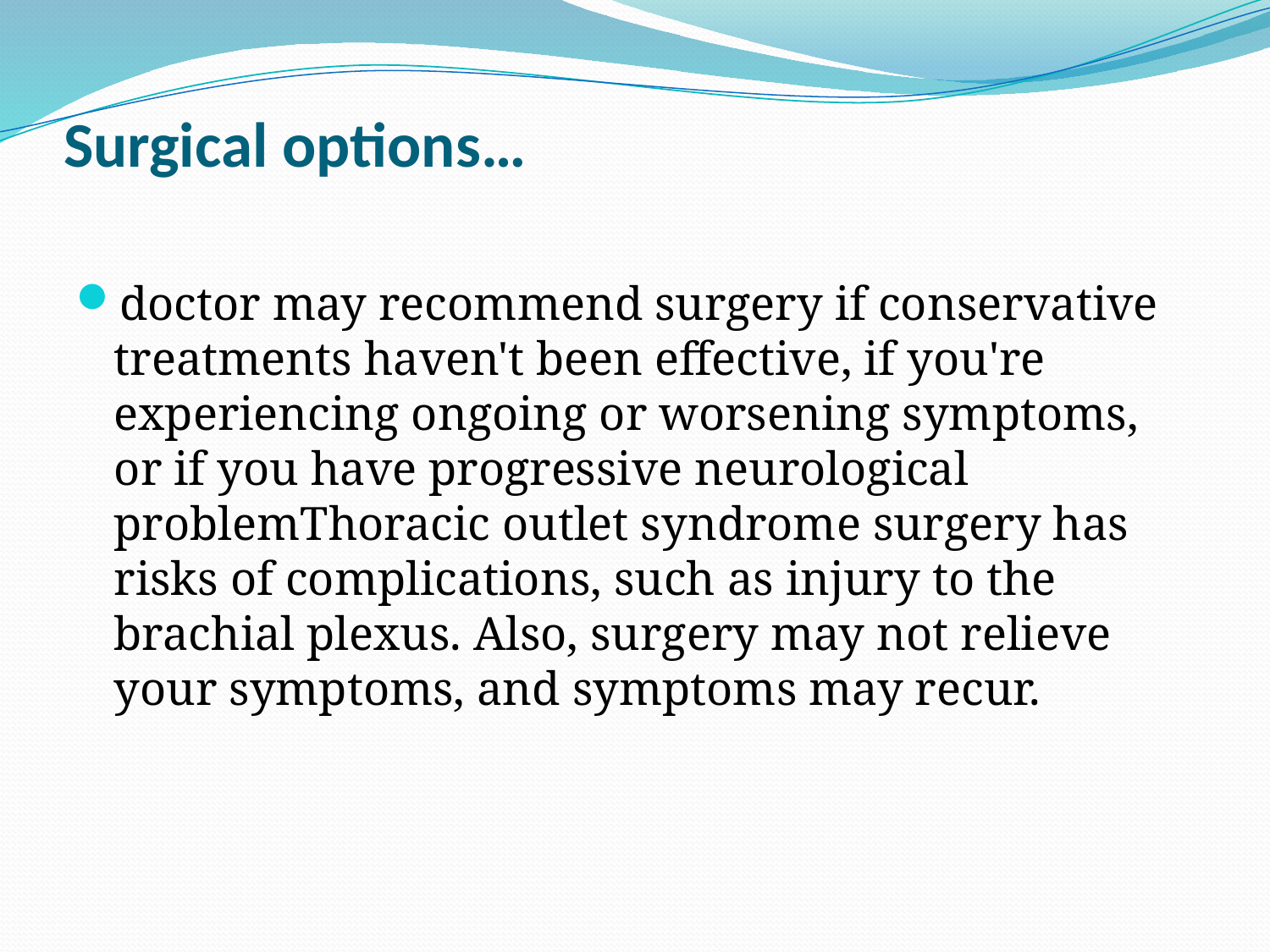

# Surgical options…
doctor may recommend surgery if conservative treatments haven't been effective, if you're experiencing ongoing or worsening symptoms, or if you have progressive neurological problemThoracic outlet syndrome surgery has risks of complications, such as injury to the brachial plexus. Also, surgery may not relieve your symptoms, and symptoms may recur.